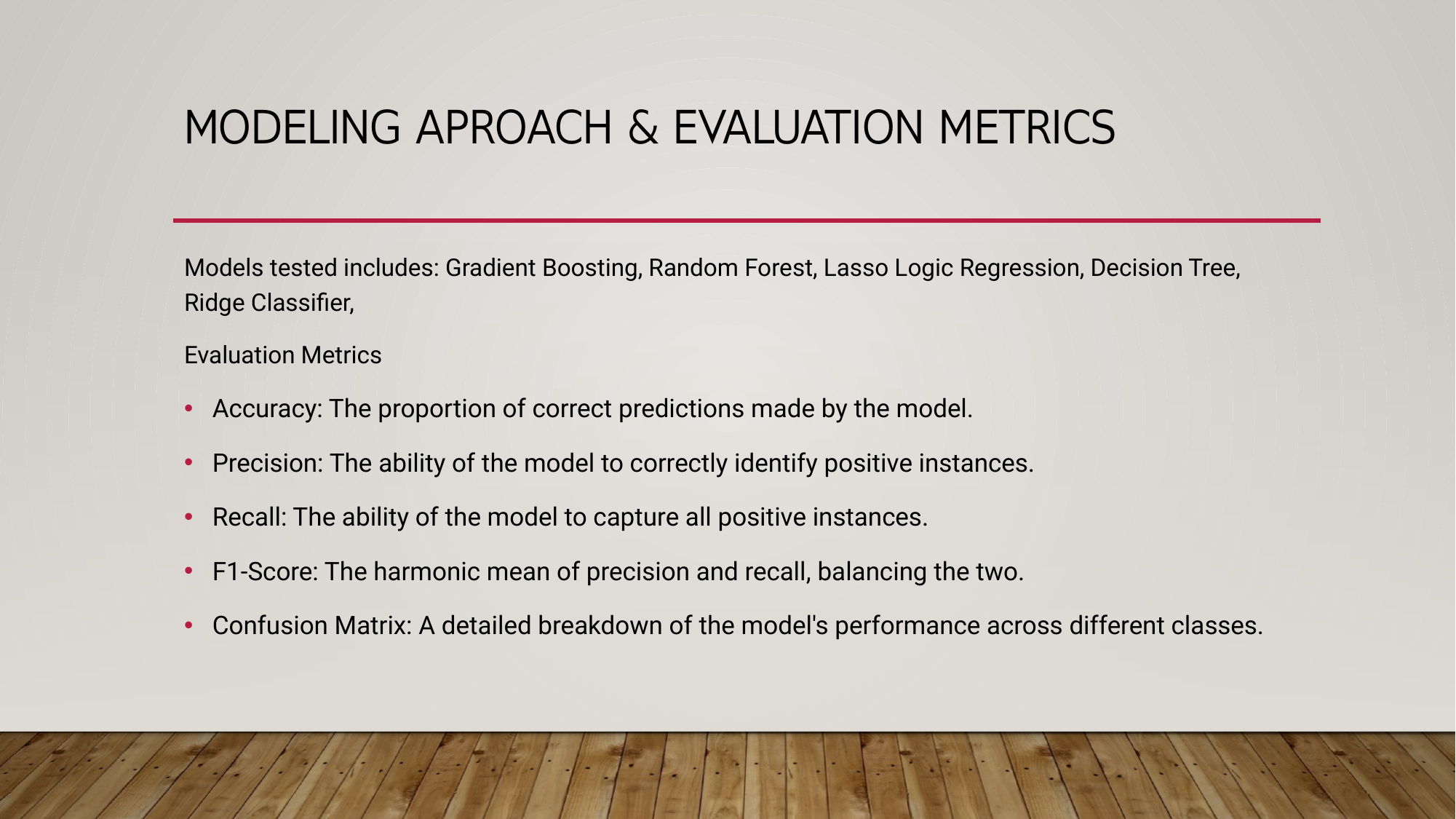

# MODELING APROACH & EVALUATION METRICS
Models tested includes: Gradient Boosting, Random Forest, Lasso Logic Regression, Decision Tree, Ridge Classifier,
Evaluation Metrics
Accuracy: The proportion of correct predictions made by the model.
Precision: The ability of the model to correctly identify positive instances.
Recall: The ability of the model to capture all positive instances.
F1-Score: The harmonic mean of precision and recall, balancing the two.
Confusion Matrix: A detailed breakdown of the model's performance across different classes.